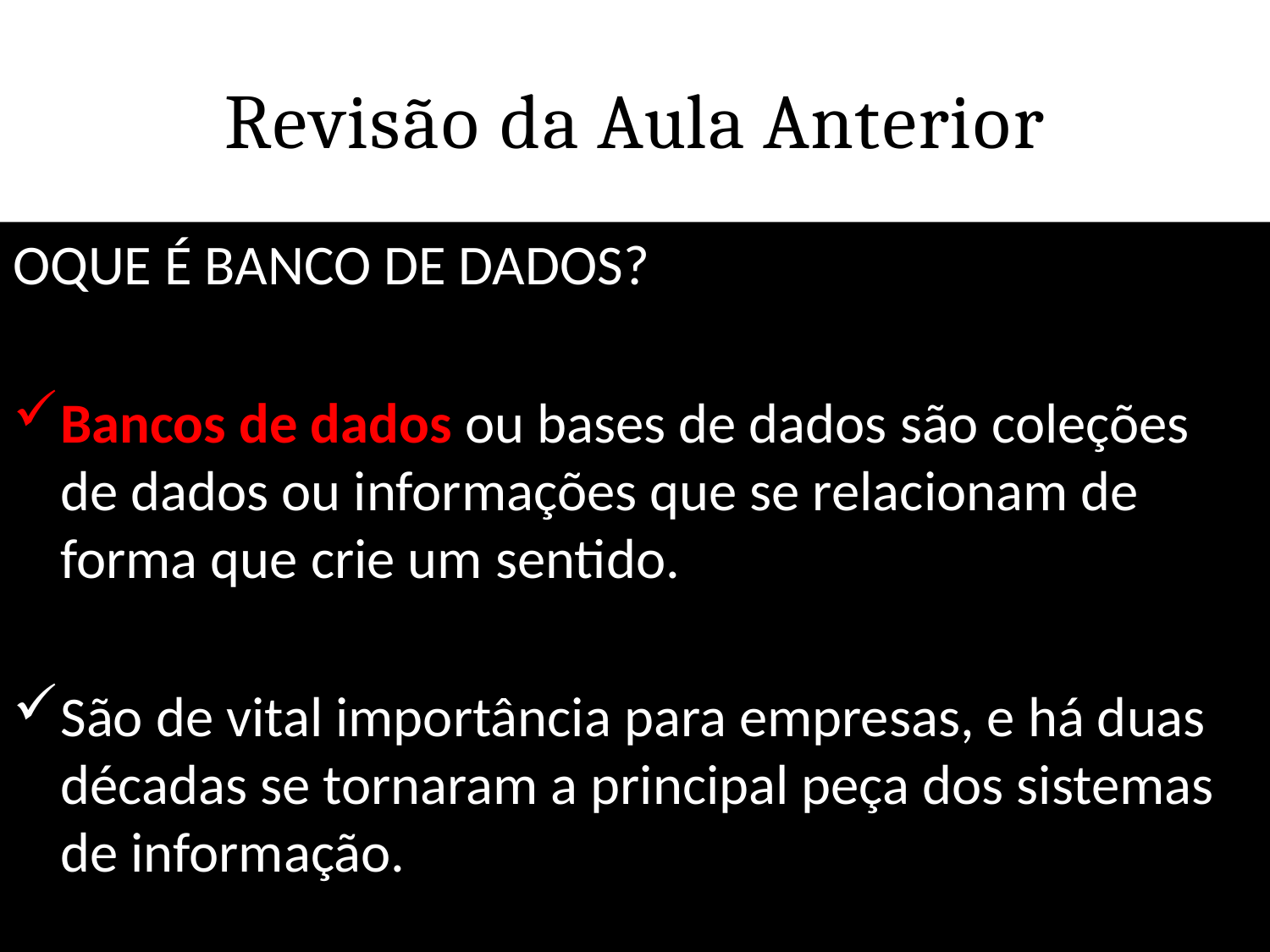

# Revisão da Aula Anterior
OQUE É BANCO DE DADOS?

Bancos de dados ou bases de dados são coleções de dados ou informações que se relacionam de forma que crie um sentido.

São de vital importância para empresas, e há duas décadas se tornaram a principal peça dos sistemas de informação.

59